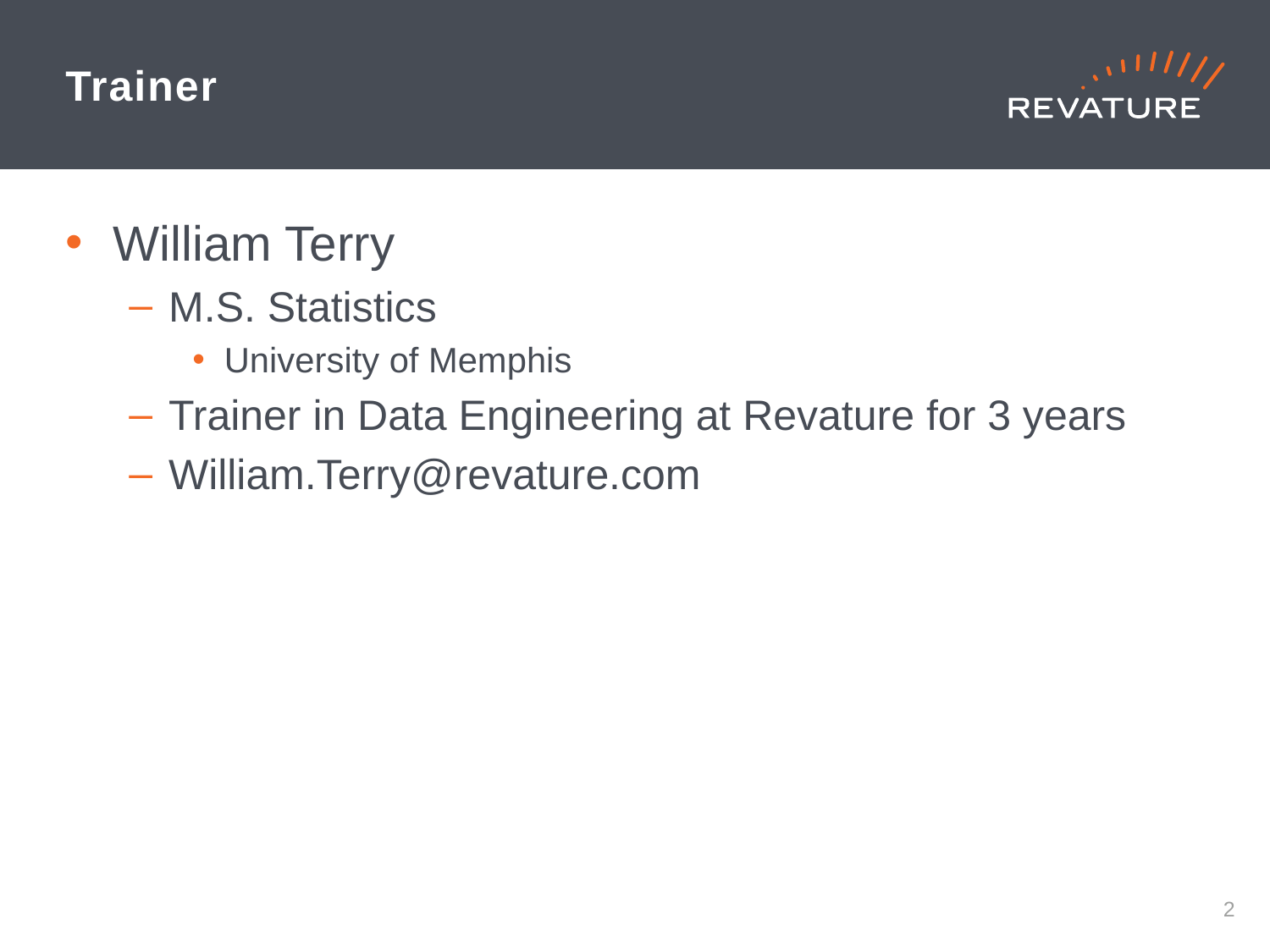

# Trainer
William Terry
M.S. Statistics
University of Memphis
Trainer in Data Engineering at Revature for 3 years
William.Terry@revature.com
2